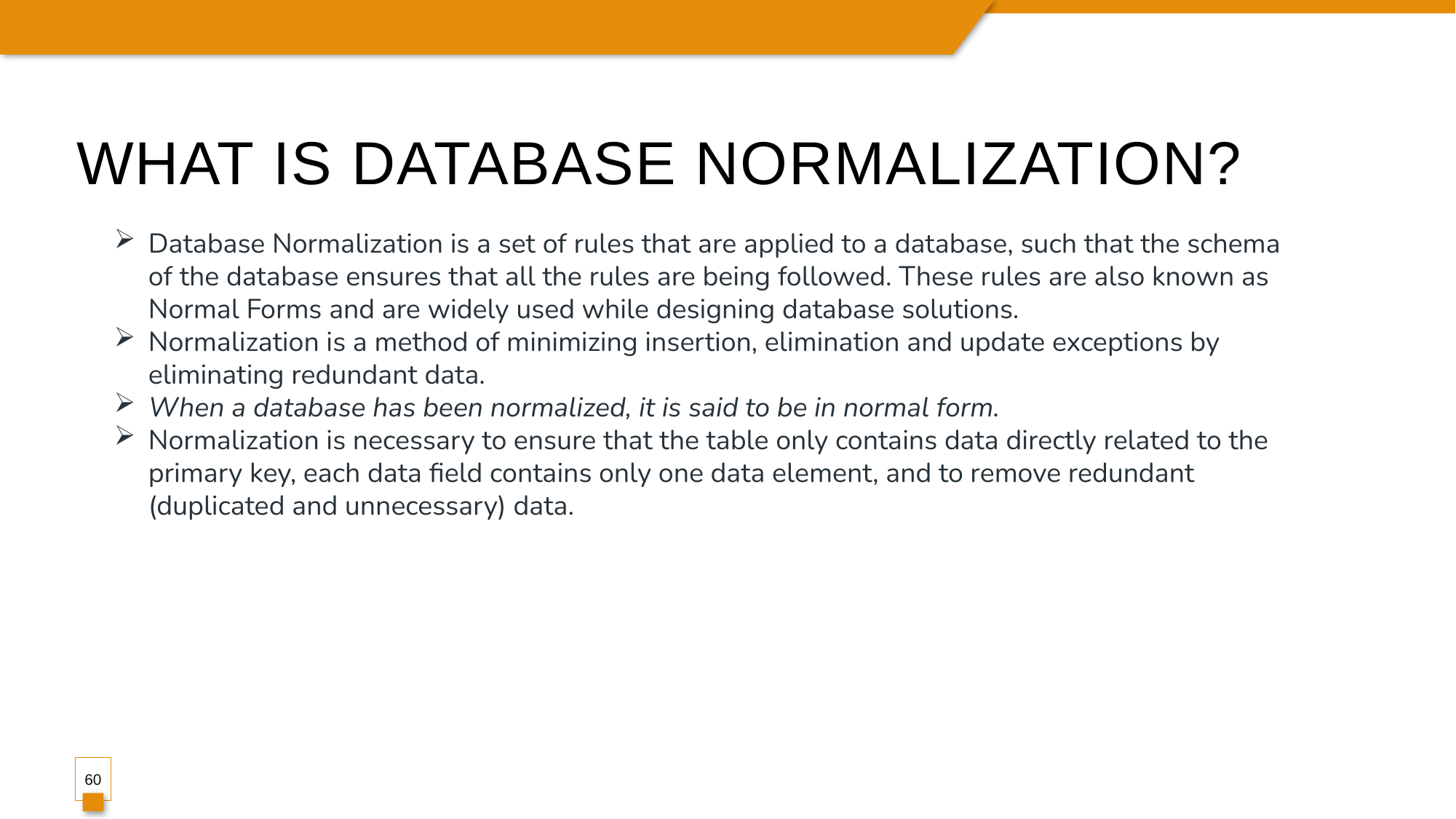

# What Is Database Normalization?
Database Normalization is a set of rules that are applied to a database, such that the schema of the database ensures that all the rules are being followed. These rules are also known as Normal Forms and are widely used while designing database solutions.
Normalization is a method of minimizing insertion, elimination and update exceptions by eliminating redundant data.
When a database has been normalized, it is said to be in normal form.
Normalization is necessary to ensure that the table only contains data directly related to the primary key, each data field contains only one data element, and to remove redundant (duplicated and unnecessary) data.

60